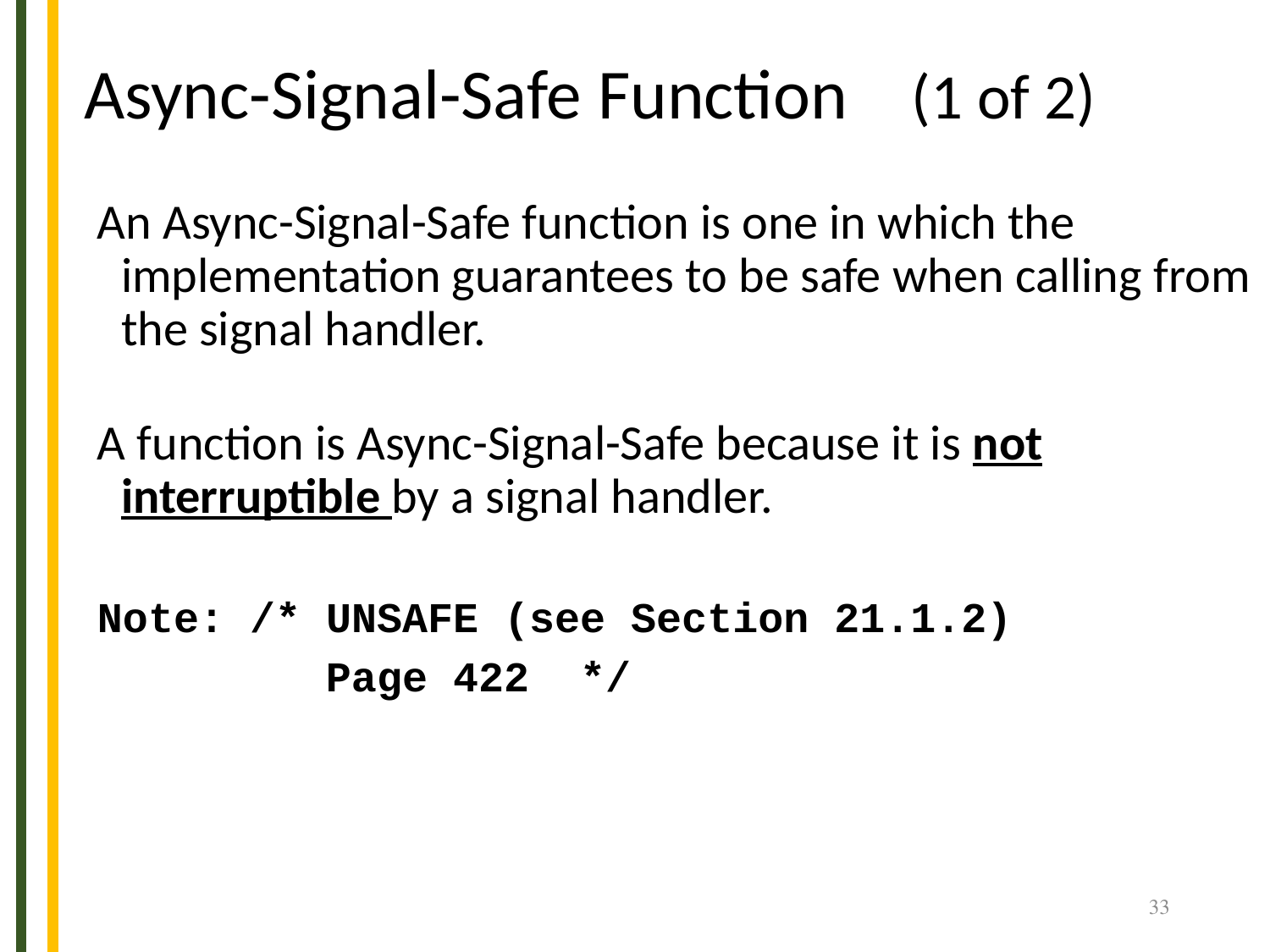

# Async-Signal-Safe Function    (1 of 2)
An Async-Signal-Safe function is one in which the implementation guarantees to be safe when calling from the signal handler.

A function is Async-Signal-Safe because it is not interruptible by a signal handler.

Note: /* UNSAFE (see Section 21.1.2)
         Page 422  */

33